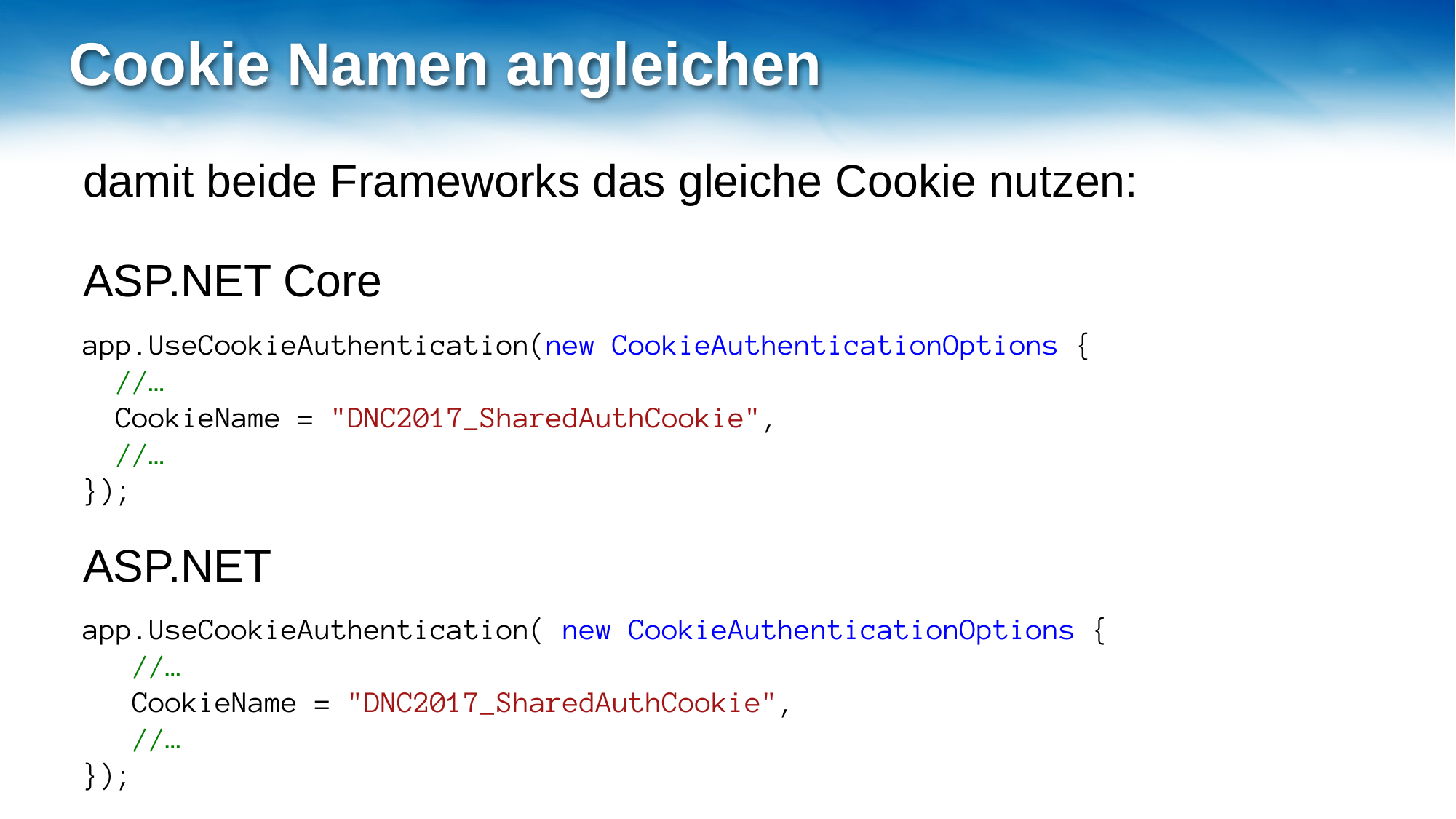

# Cookie Namen angleichen
damit beide Frameworks das gleiche Cookie nutzen:
ASP.NET Core
app.UseCookieAuthentication(new CookieAuthenticationOptions {
  //…
  CookieName = "DNC2017_SharedAuthCookie",
  //…
});
ASP.NET
app.UseCookieAuthentication( new CookieAuthenticationOptions {
   //…
   CookieName = "DNC2017_SharedAuthCookie",
   //…
});